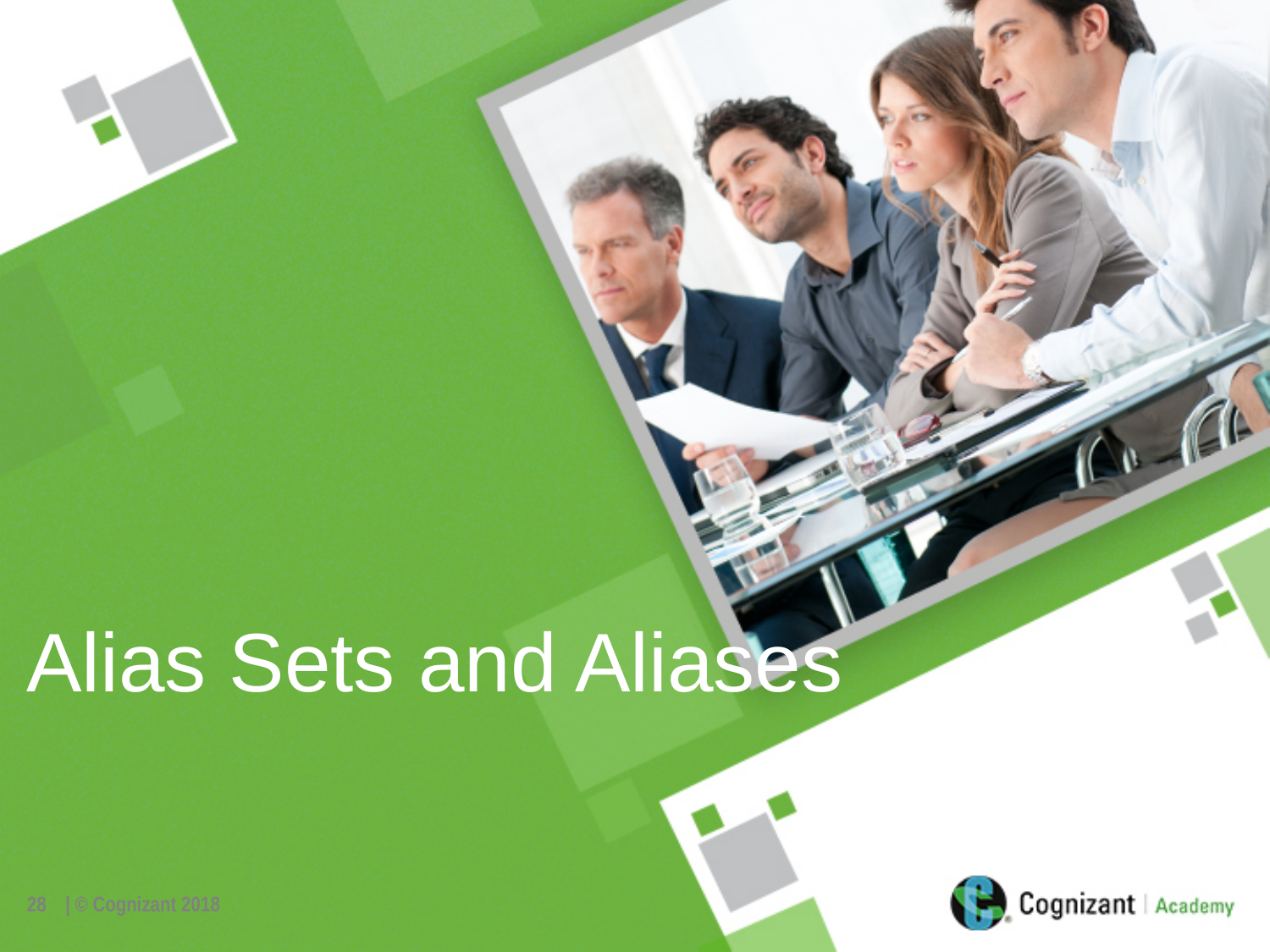

Alias Sets and Aliases
28
| © Cognizant 2018